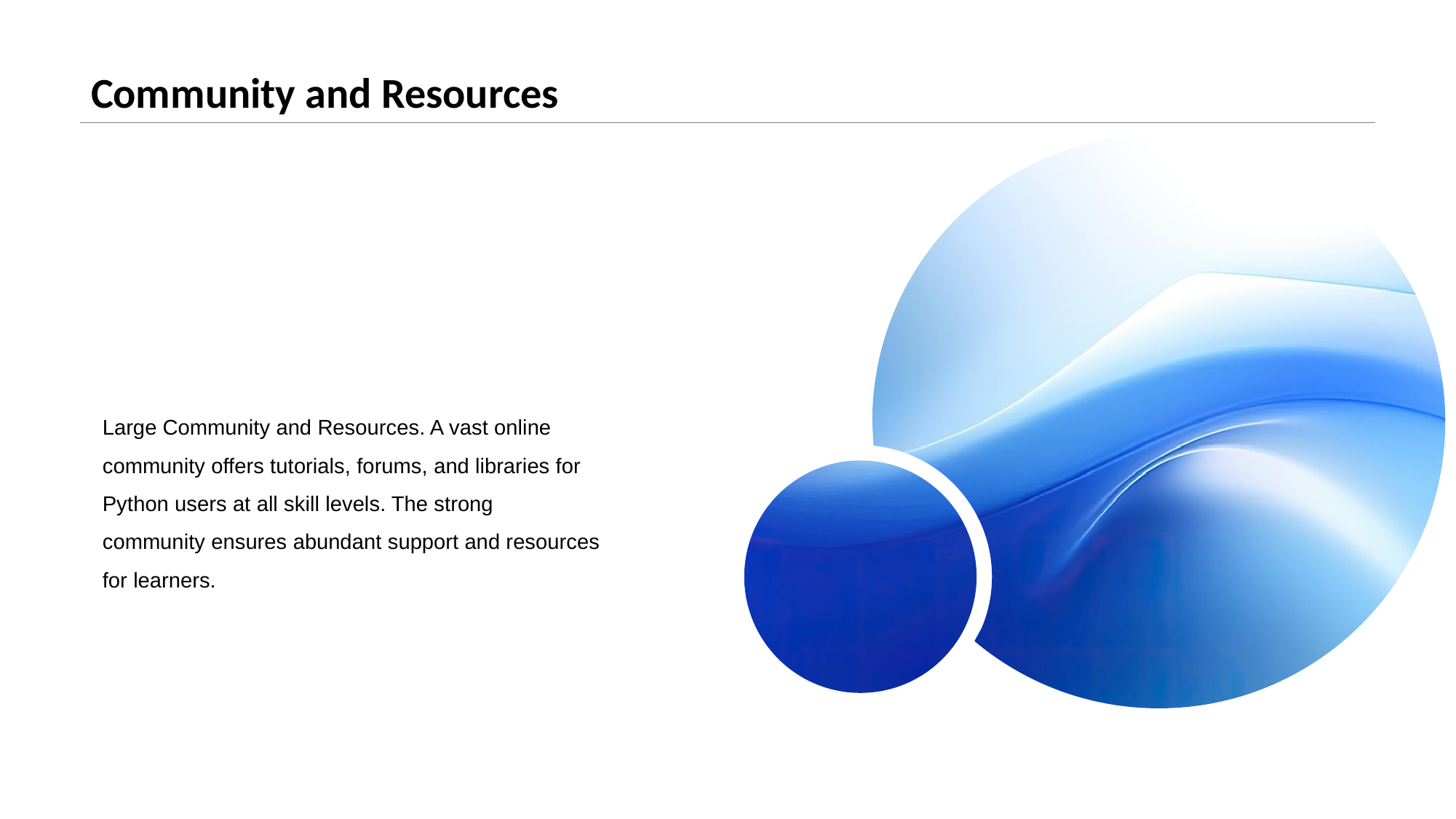

# Community and Resources

Large Community and Resources. A vast online community offers tutorials, forums, and libraries for Python users at all skill levels. The strong community ensures abundant support and resources for learners.